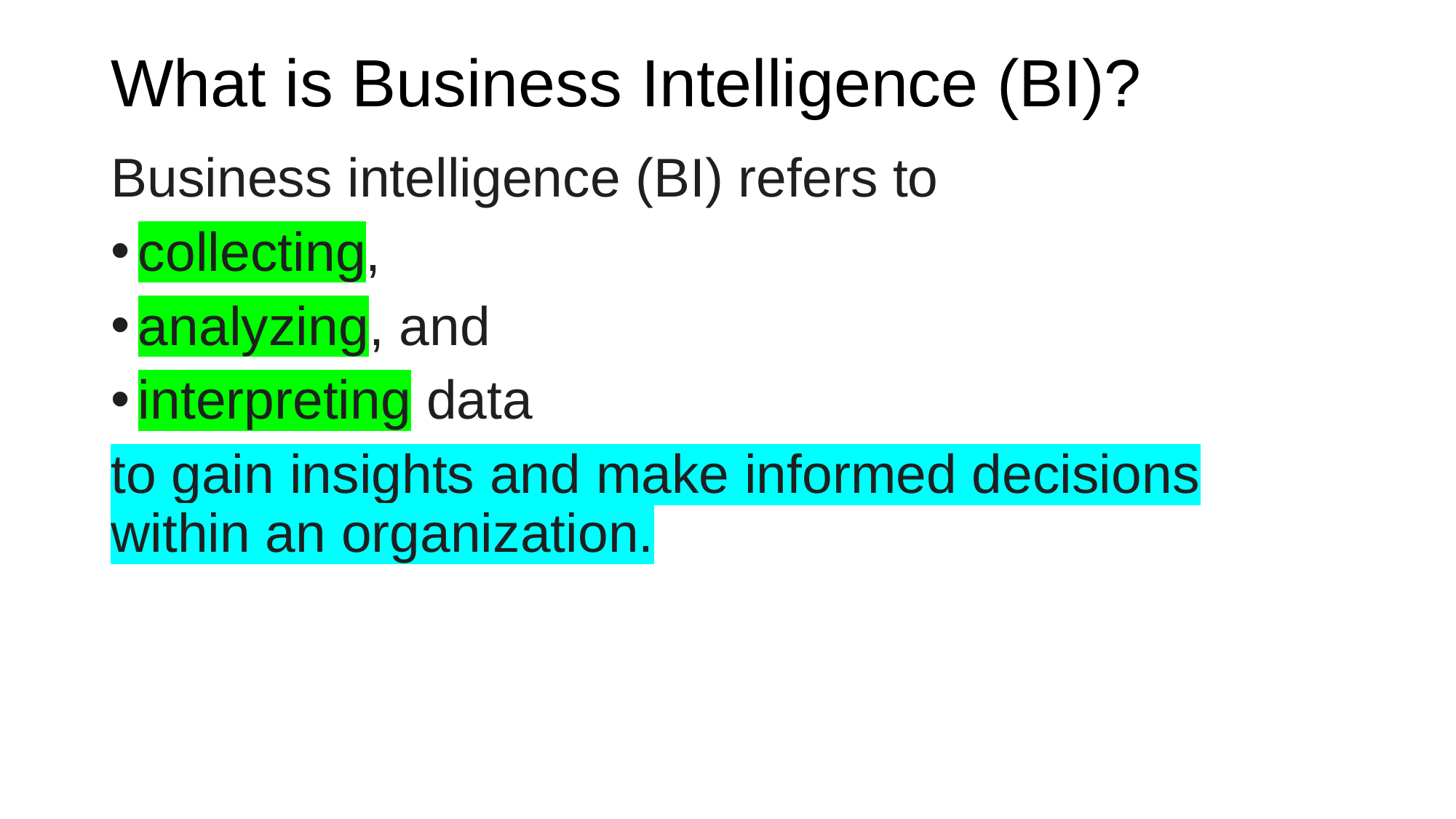

# What is Business Intelligence (BI)?
Business intelligence (BI) refers to
collecting,
analyzing, and
interpreting data
to gain insights and make informed decisions within an organization.